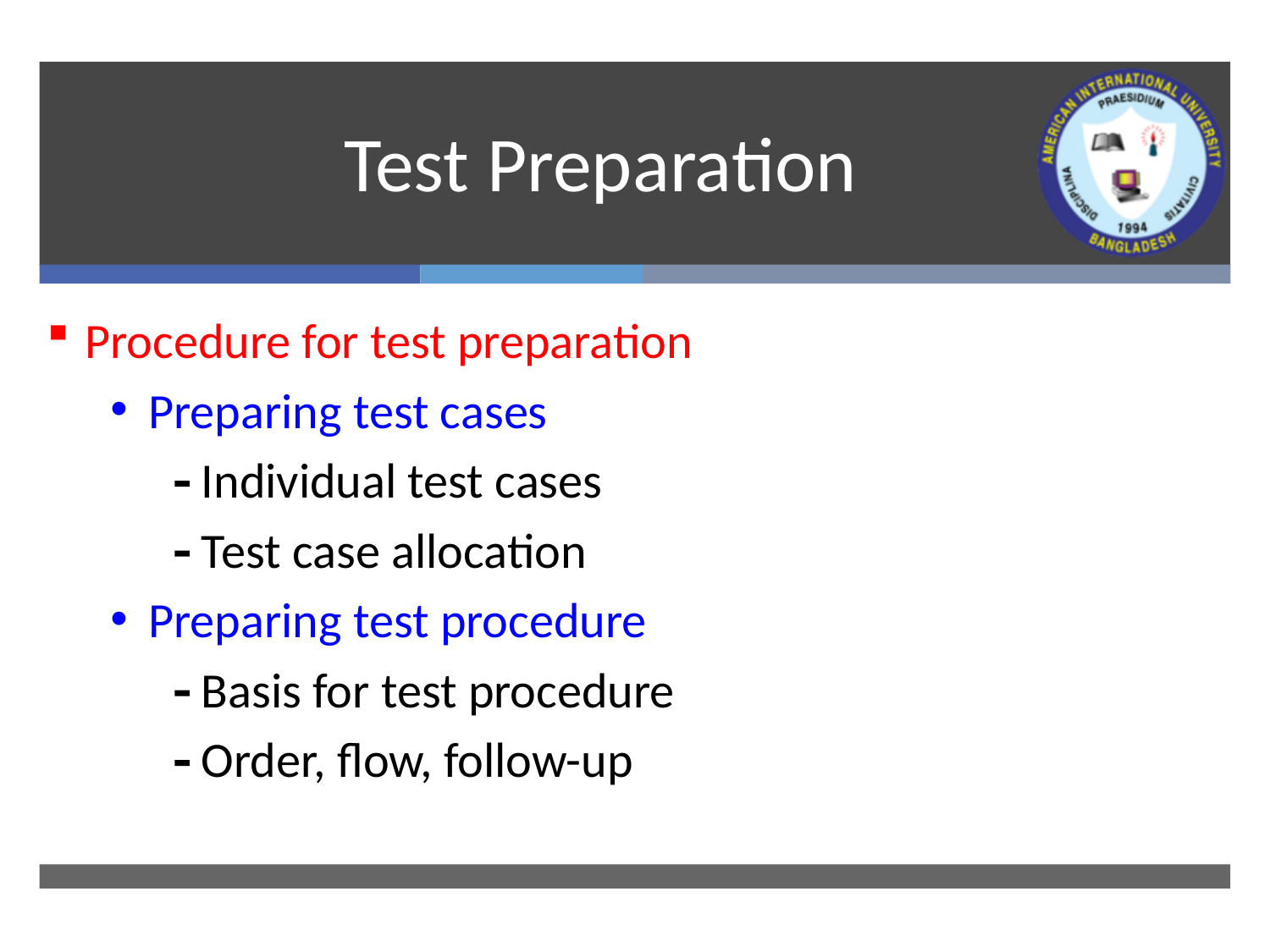

# Test Preparation
Procedure for test preparation
Preparing test cases
− Individual test cases
− Test case allocation
Preparing test procedure
− Basis for test procedure
− Order, flow, follow-up